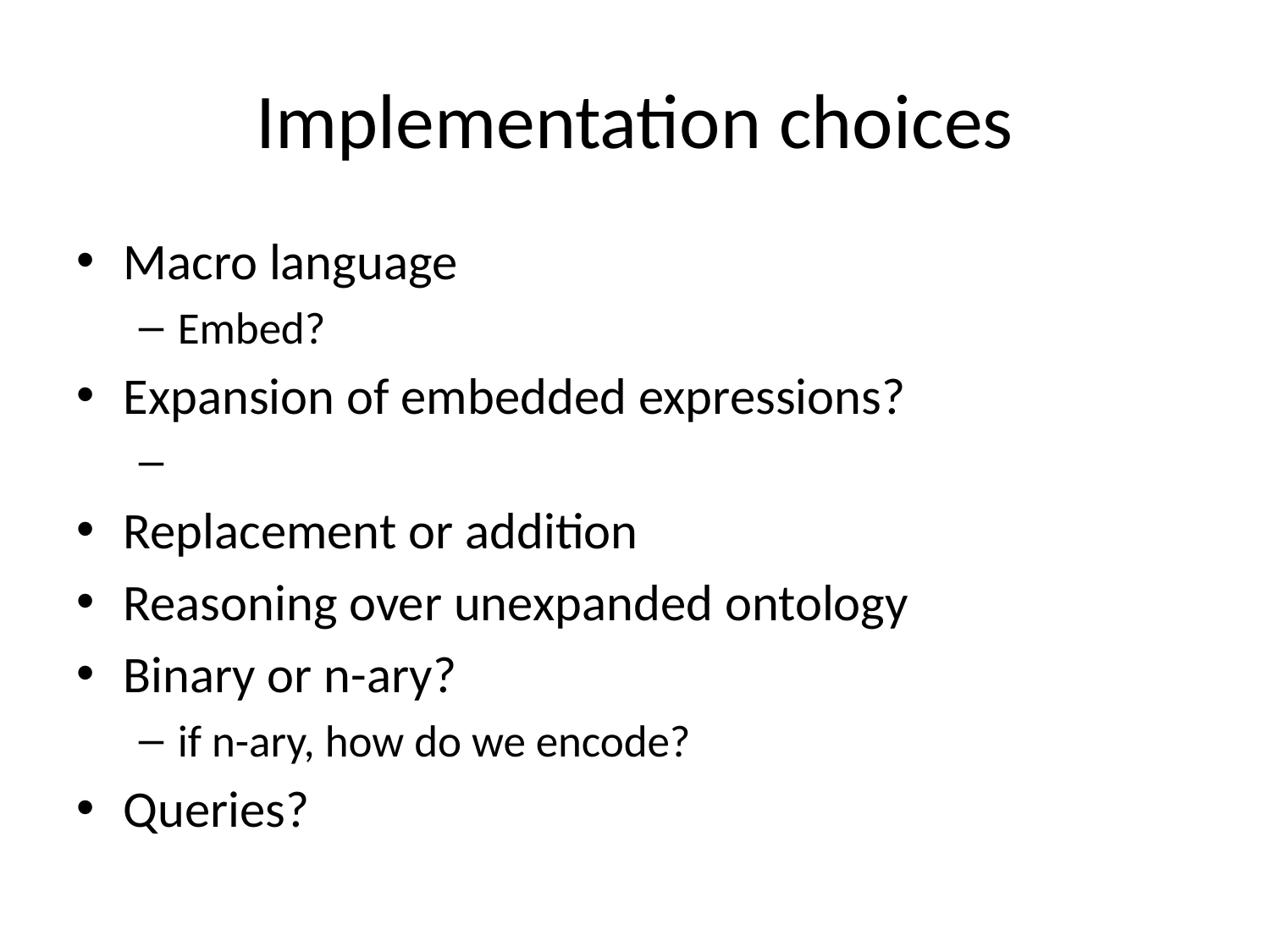

# Implementation choices
Macro language
Embed?
Expansion of embedded expressions?

Replacement or addition
Reasoning over unexpanded ontology
Binary or n-ary?
if n-ary, how do we encode?
Queries?